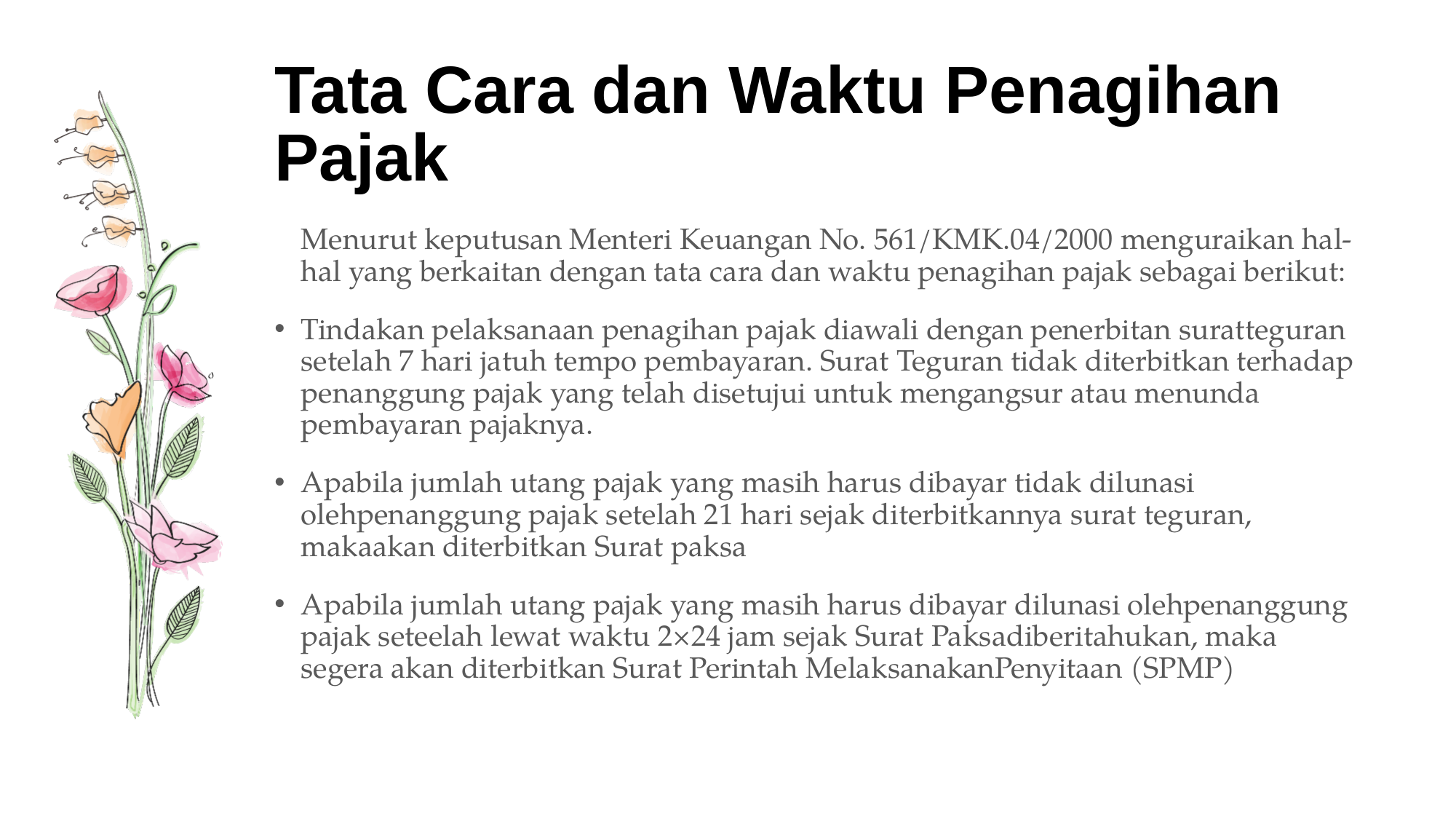

# Tata Cara dan Waktu Penagihan Pajak
			Menurut keputusan Menteri Keuangan No. 561/KMK.04/2000 menguraikan hal-hal yang berkaitan dengan tata cara dan waktu penagihan pajak sebagai berikut:
Tindakan pelaksanaan penagihan pajak diawali dengan penerbitan suratteguran setelah 7 hari jatuh tempo pembayaran. Surat Teguran tidak diterbitkan terhadap penanggung pajak yang telah disetujui untuk mengangsur atau menunda pembayaran pajaknya.
Apabila jumlah utang pajak yang masih harus dibayar tidak dilunasi olehpenanggung pajak setelah 21 hari sejak diterbitkannya surat teguran, makaakan diterbitkan Surat paksa
Apabila jumlah utang pajak yang masih harus dibayar dilunasi olehpenanggung pajak seteelah lewat waktu 2×24 jam sejak Surat Paksadiberitahukan, maka segera akan diterbitkan Surat Perintah MelaksanakanPenyitaan (SPMP)